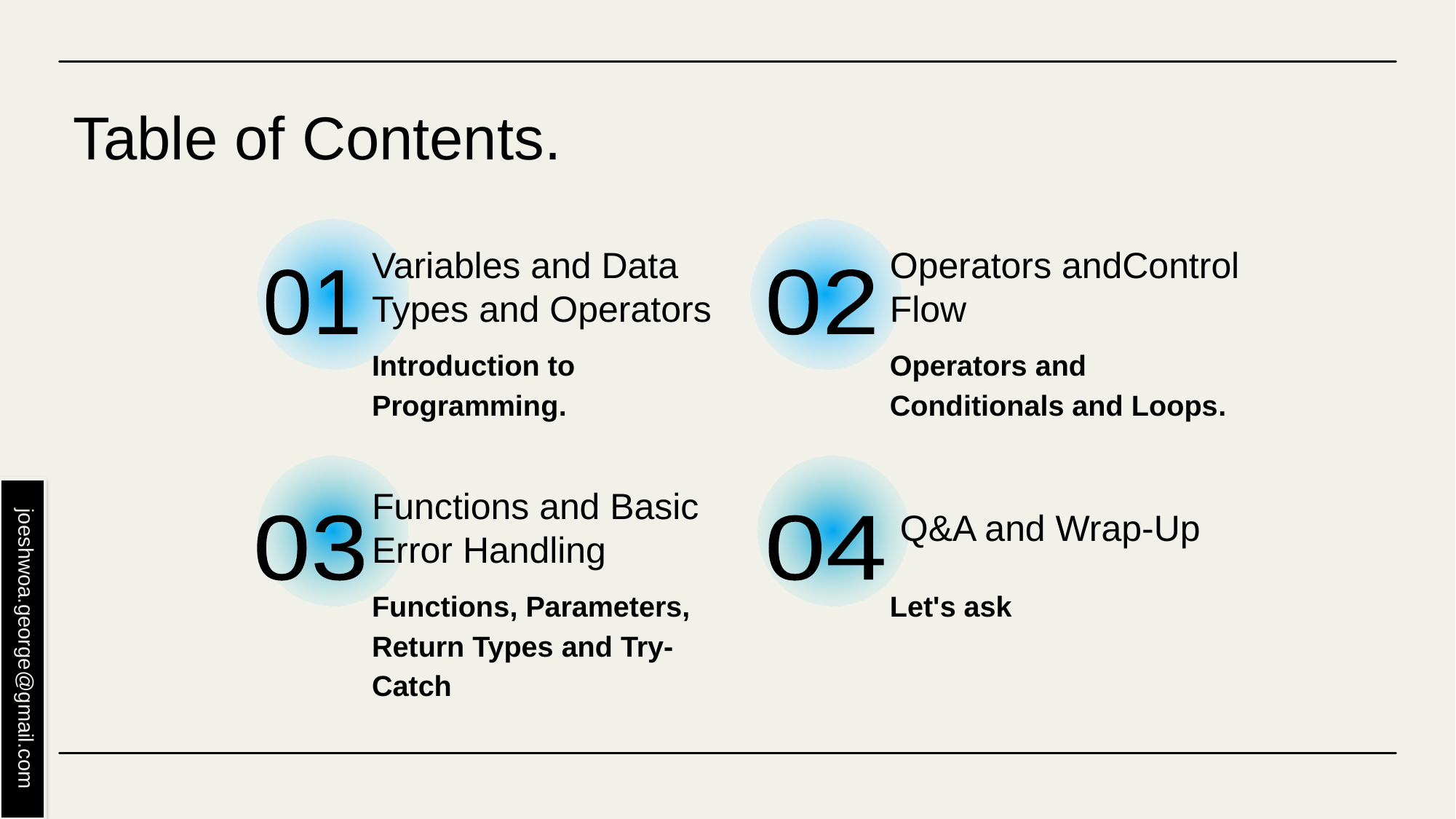

# Table of Contents.

Variables and Data Types and Operators
Operators andControl Flow
01
02
Introduction to Programming.
Operators and Conditionals and Loops.

Functions and Basic Error Handling
 Q&A and Wrap-Up
03
04
Functions, Parameters, Return Types and Try-Catch
Let's ask
joeshwoa.george@gmail.com